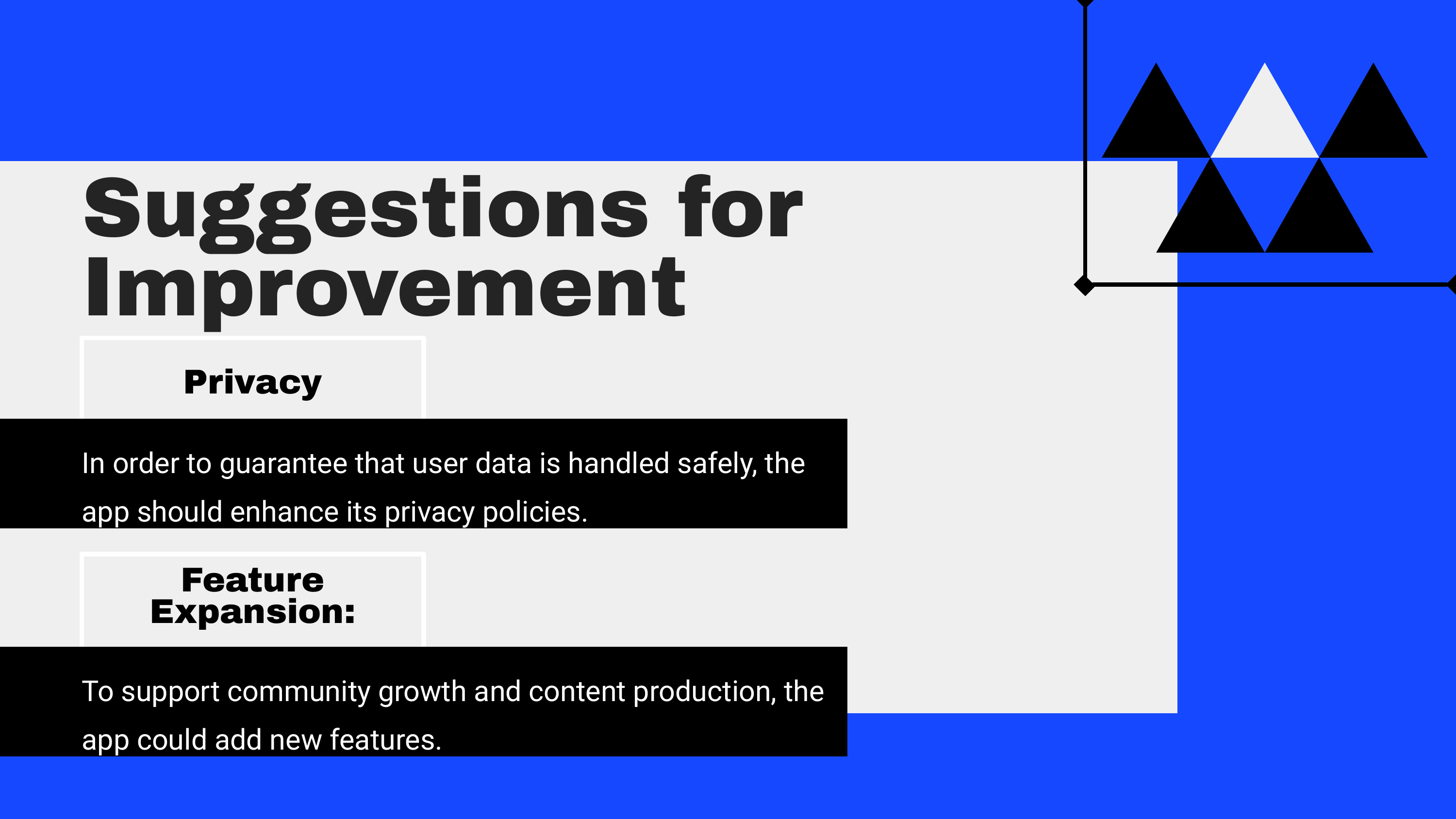

Suggestions for Improvement

Privacy

In order to guarantee that user data is handled safely, the app should enhance its privacy policies.

Feature Expansion:

To support community growth and content production, the app could add new features.